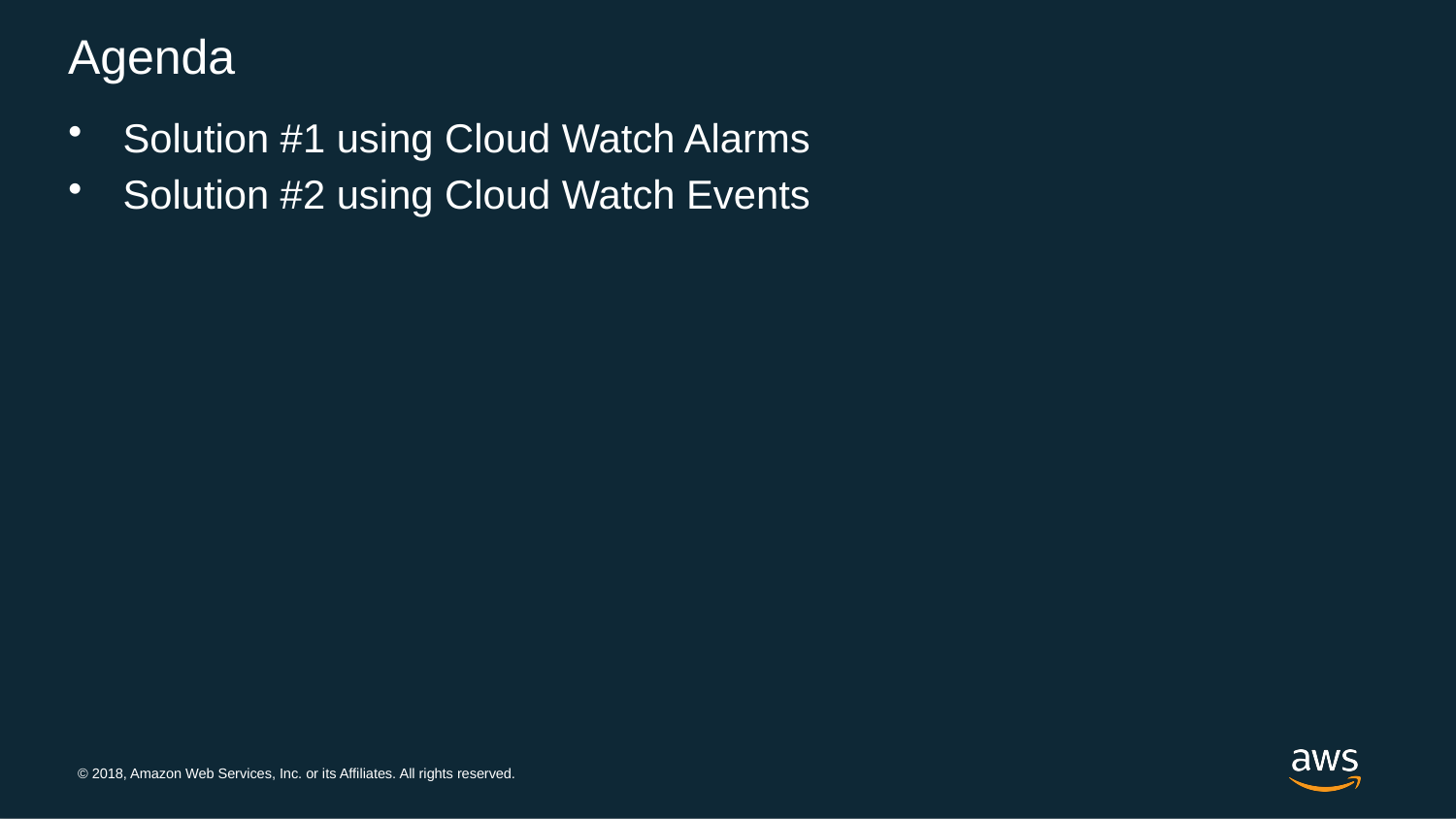

# Agenda
Solution #1 using Cloud Watch Alarms
Solution #2 using Cloud Watch Events